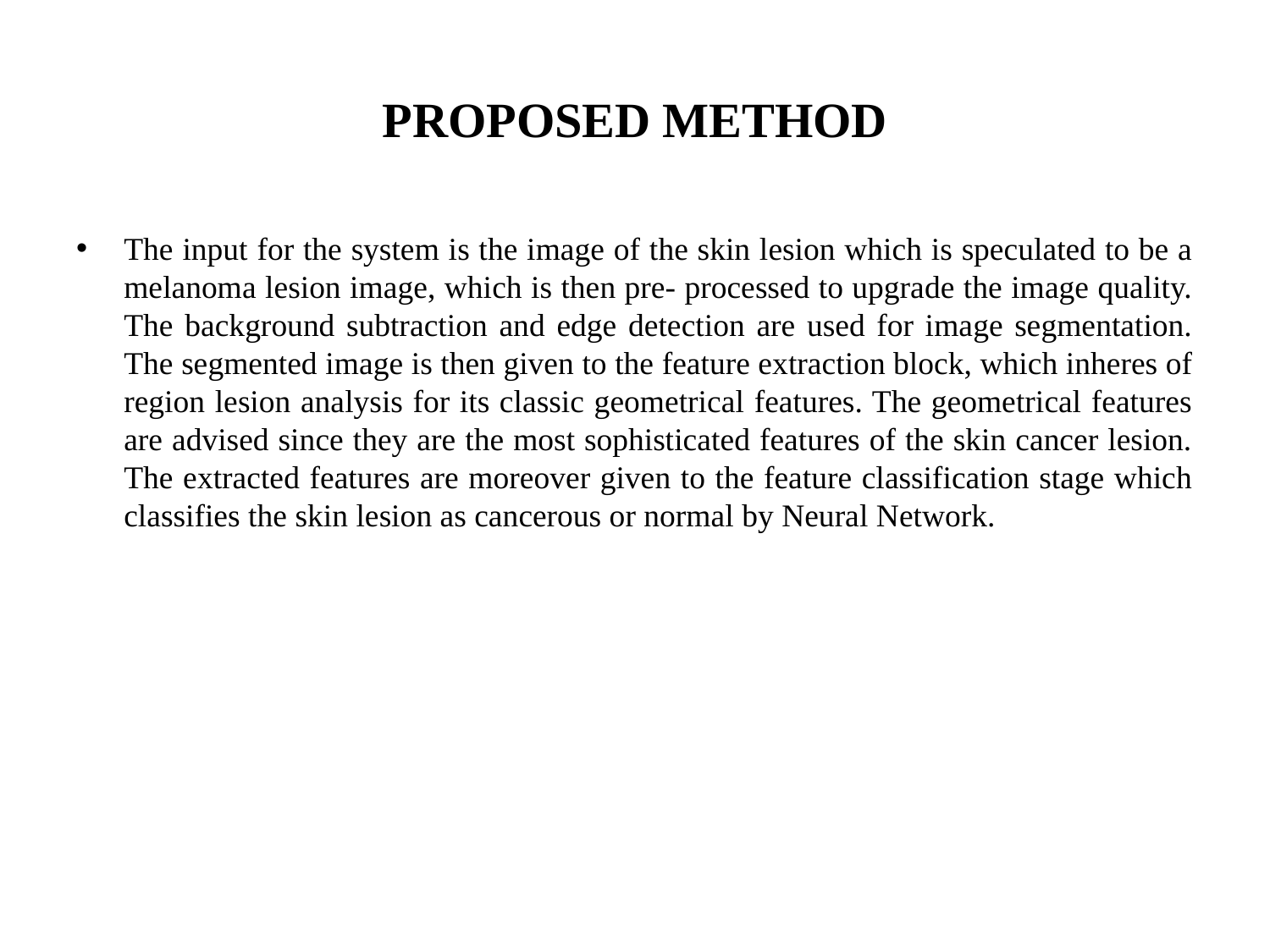

# PROPOSED METHOD
The input for the system is the image of the skin lesion which is speculated to be a melanoma lesion image, which is then pre- processed to upgrade the image quality. The background subtraction and edge detection are used for image segmentation. The segmented image is then given to the feature extraction block, which inheres of region lesion analysis for its classic geometrical features. The geometrical features are advised since they are the most sophisticated features of the skin cancer lesion. The extracted features are moreover given to the feature classification stage which classifies the skin lesion as cancerous or normal by Neural Network.